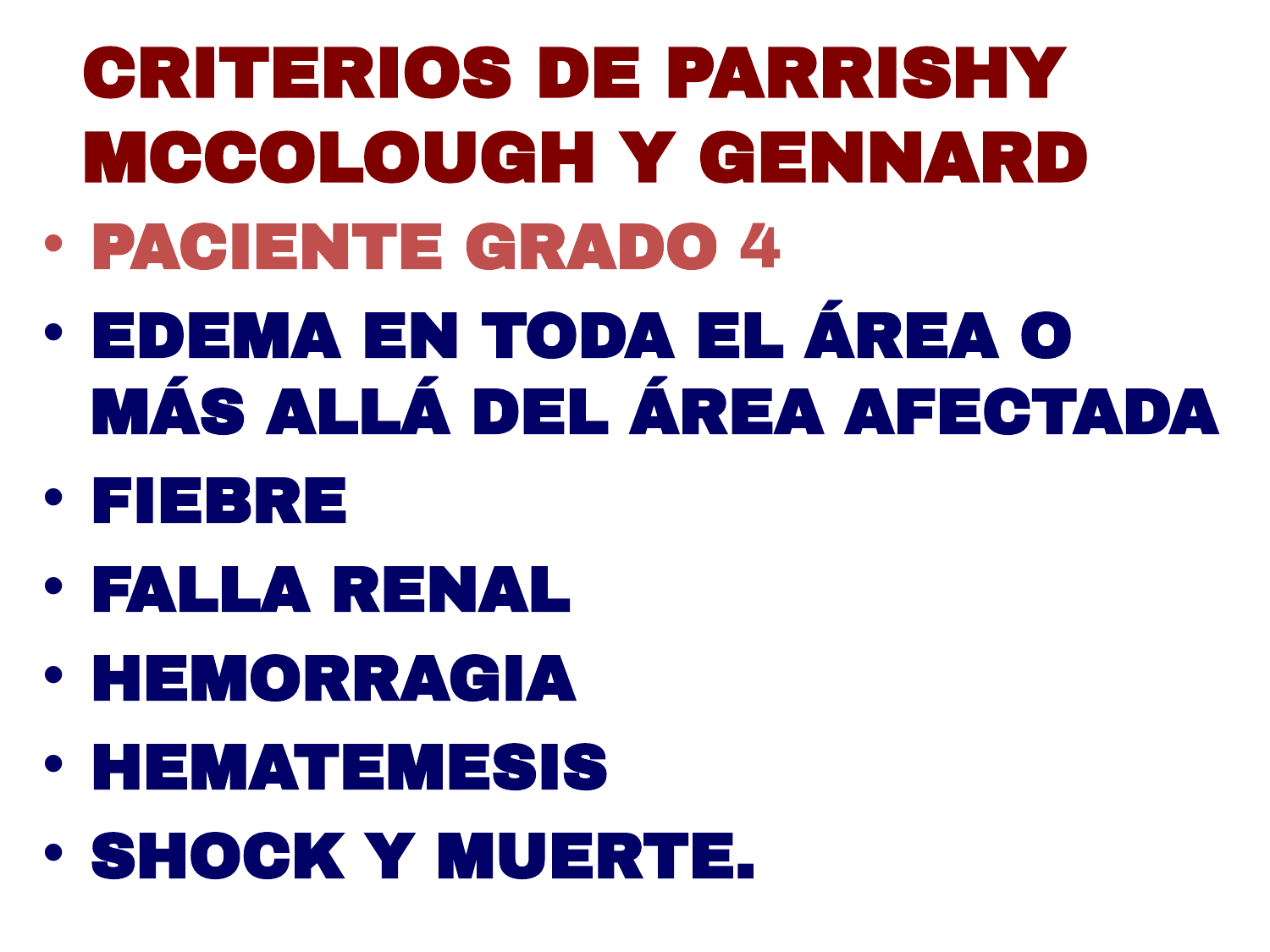

CRITERIOS DE PARRISHY MCCOLOUGH Y GENNARD
PACIENTE GRADO 4
EDEMA EN TODA EL ÁREA O MÁS ALLÁ DEL ÁREA AFECTADA
FIEBRE
FALLA RENAL
HEMORRAGIA
HEMATEMESIS
SHOCK Y MUERTE.